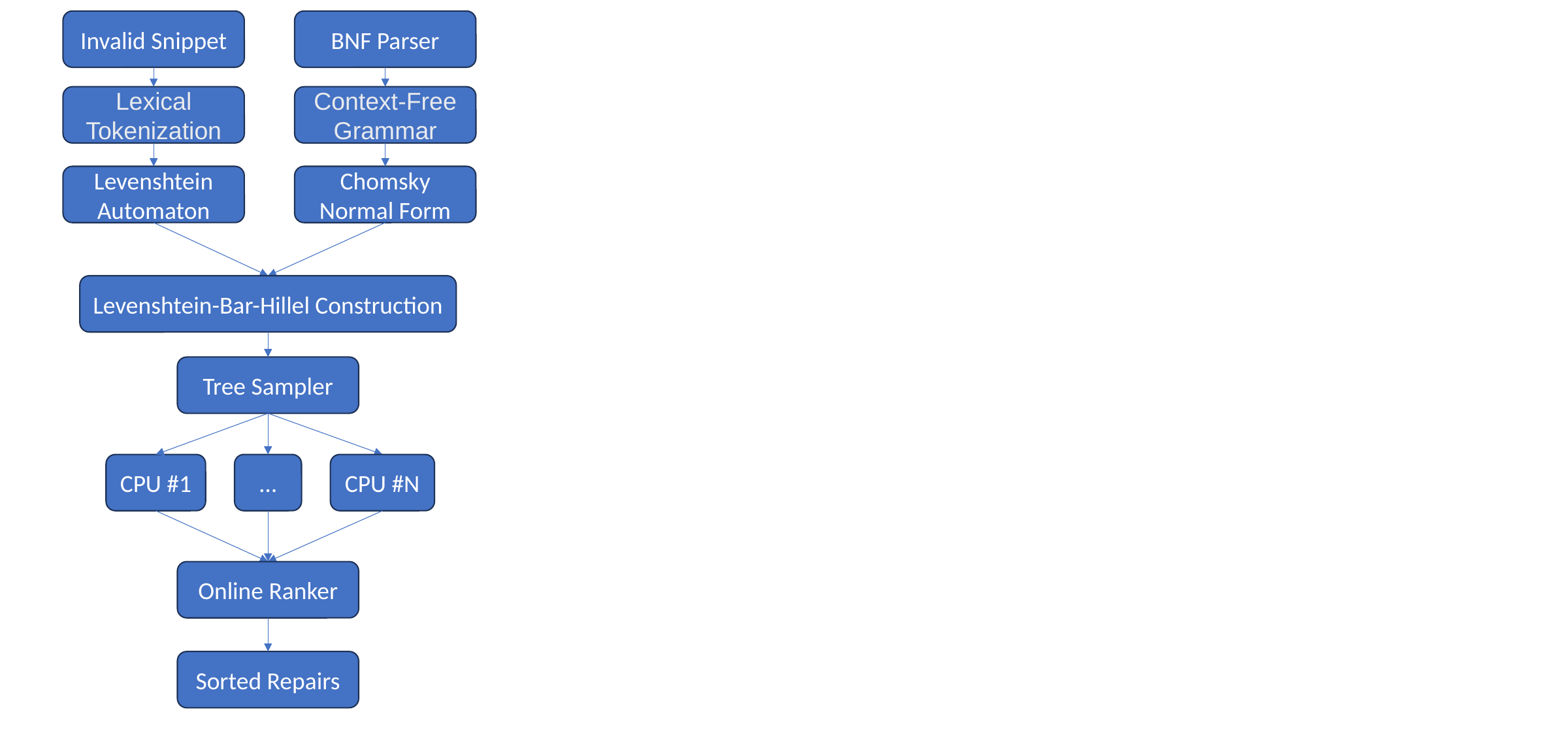

Invalid Snippet
BNF Parser
Lexical Tokenization
Context-Free Grammar
Levenshtein Automaton
Chomsky Normal Form
Levenshtein-Bar-Hillel Construction
Tree Sampler
CPU #1
CPU #N
…
Online Ranker
Sorted Repairs